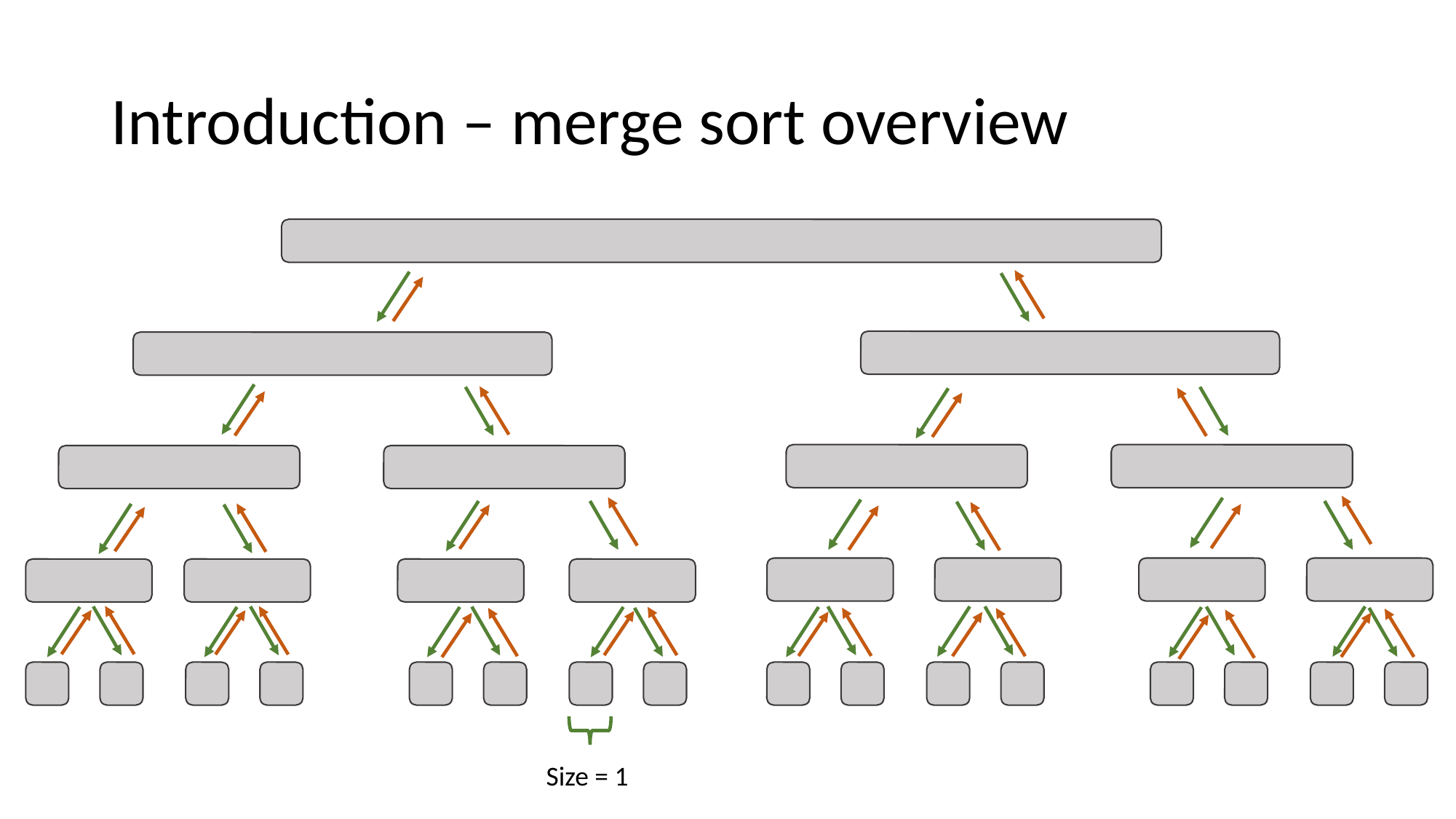

# Introduction – merge sort overview

Size = 1